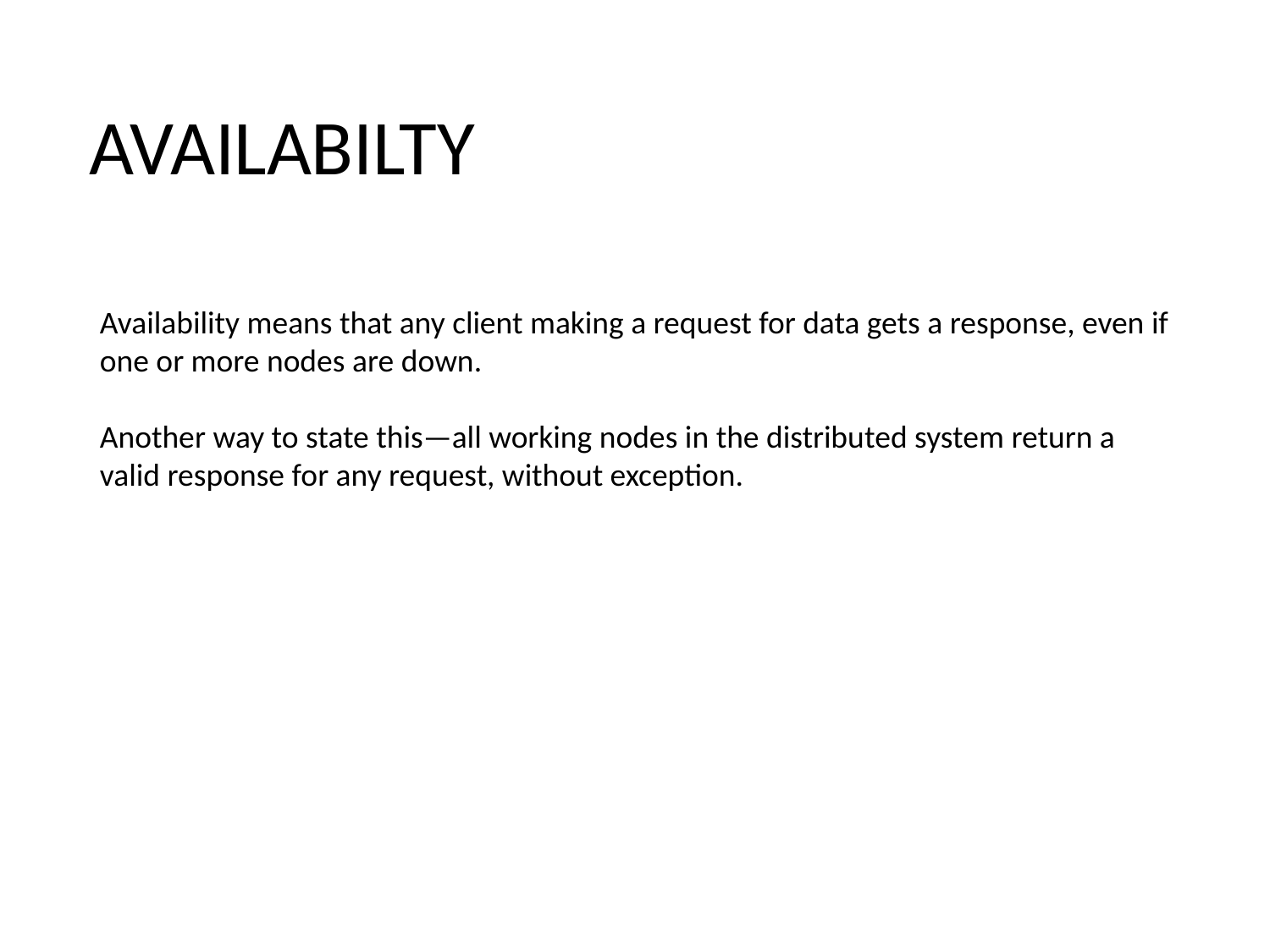

# AVAILABILTY
Availability means that any client making a request for data gets a response, even if one or more nodes are down.

Another way to state this—all working nodes in the distributed system return a valid response for any request, without exception.